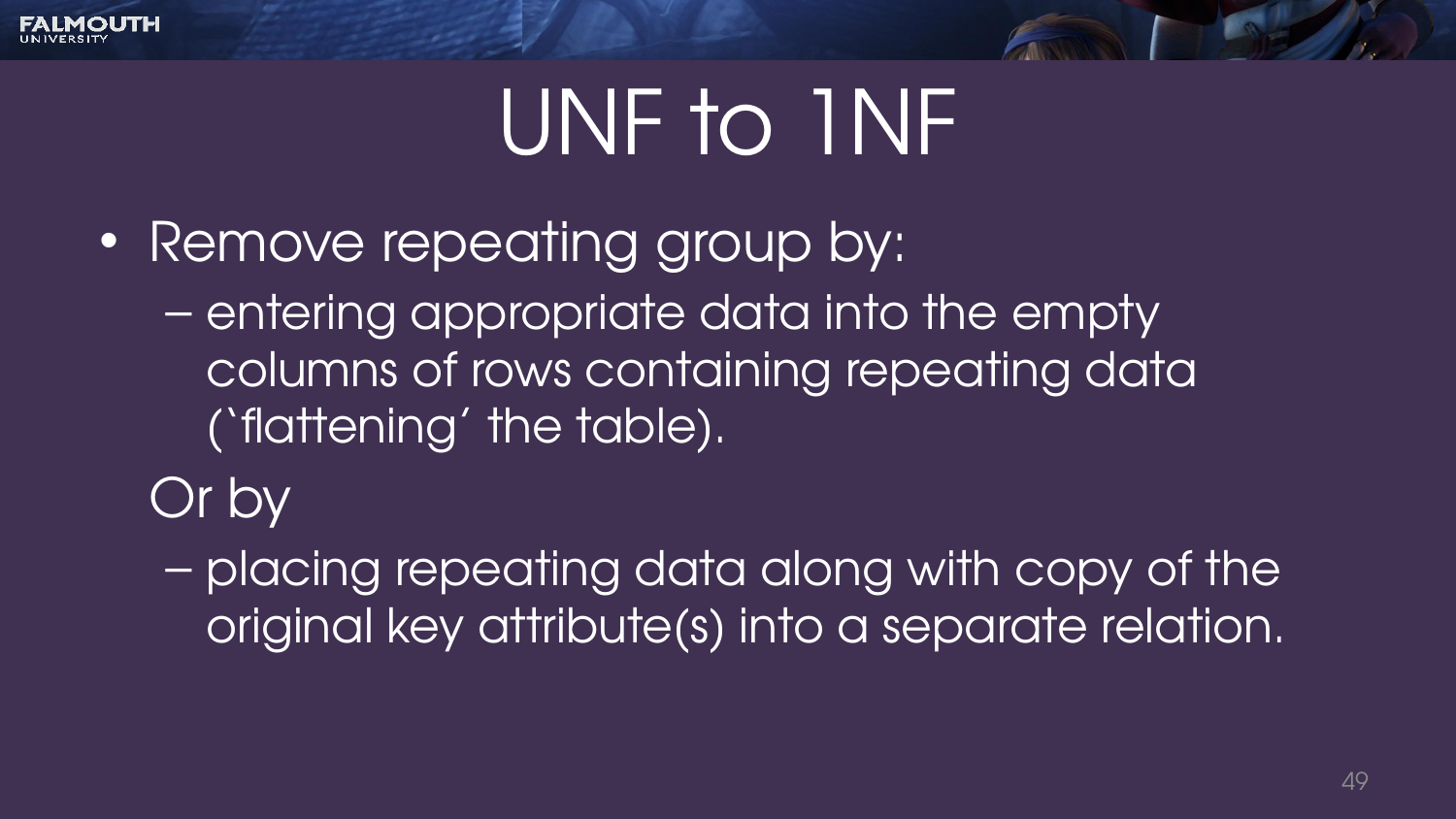

# UNF to 1NF
Remove repeating group by:
entering appropriate data into the empty columns of rows containing repeating data (‘flattening’ the table).
	Or by
placing repeating data along with copy of the original key attribute(s) into a separate relation.
49